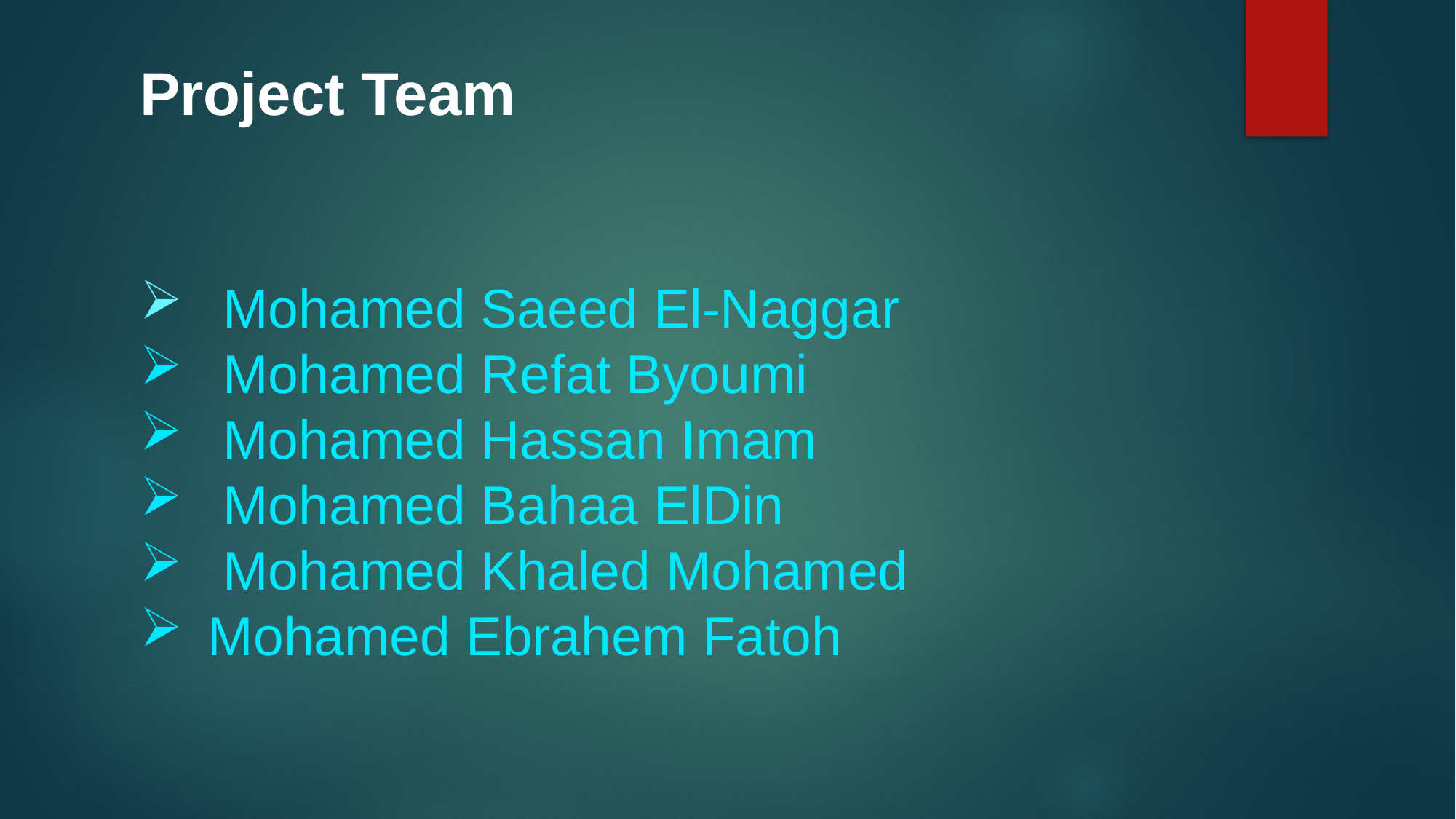

Project Team

 Mohamed Saeed El-Naggar
 Mohamed Refat Byoumi
 Mohamed Hassan Imam
 Mohamed Bahaa ElDin
 Mohamed Khaled Mohamed
Mohamed Ebrahem Fatoh